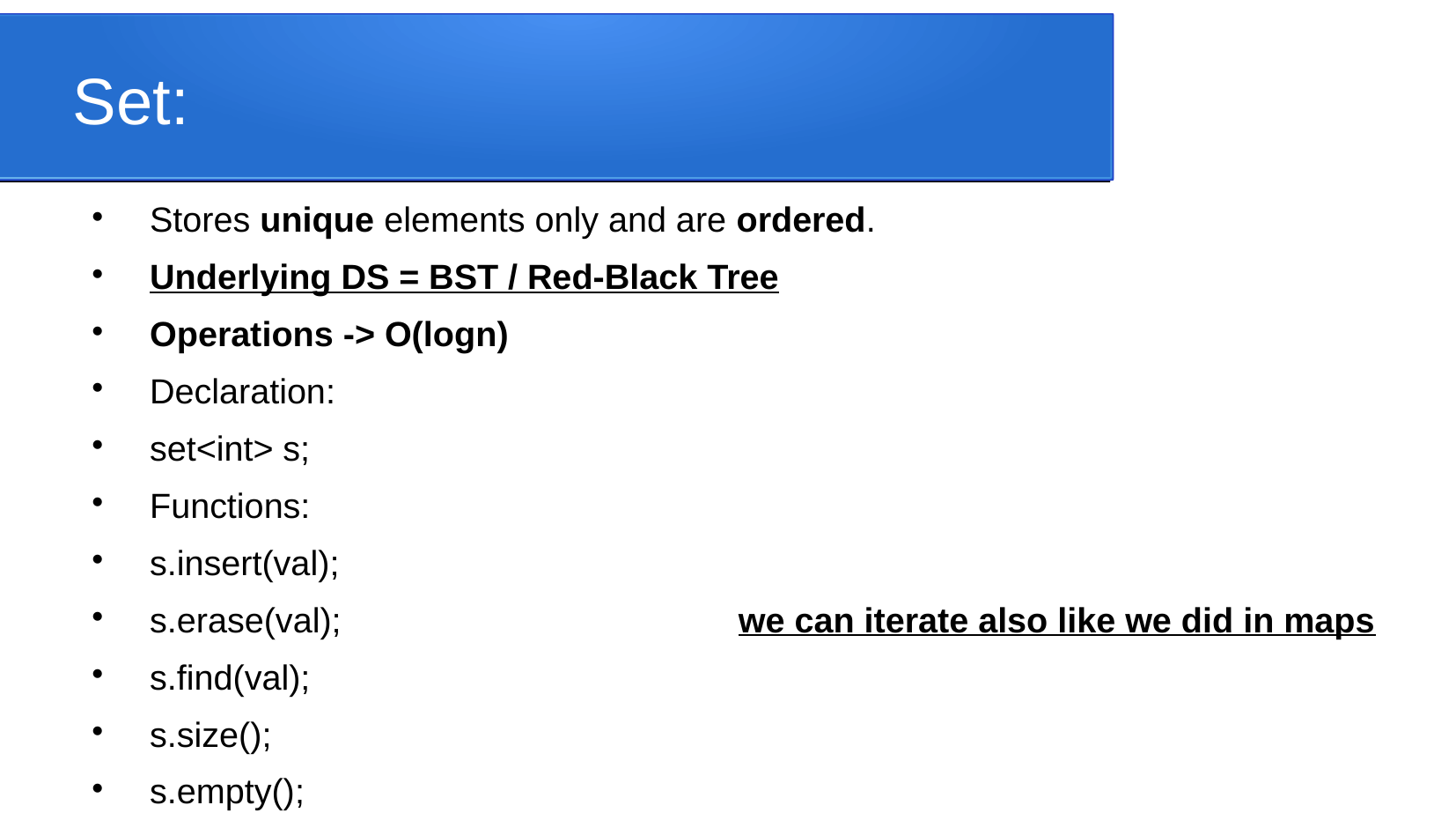

Set:
Stores unique elements only and are ordered.
Underlying DS = BST / Red-Black Tree
Operations -> O(logn)
Declaration:
set<int> s;
Functions:
s.insert(val);
s.erase(val);                                         we can iterate also like we did in maps
s.find(val);
s.size();
s.empty();